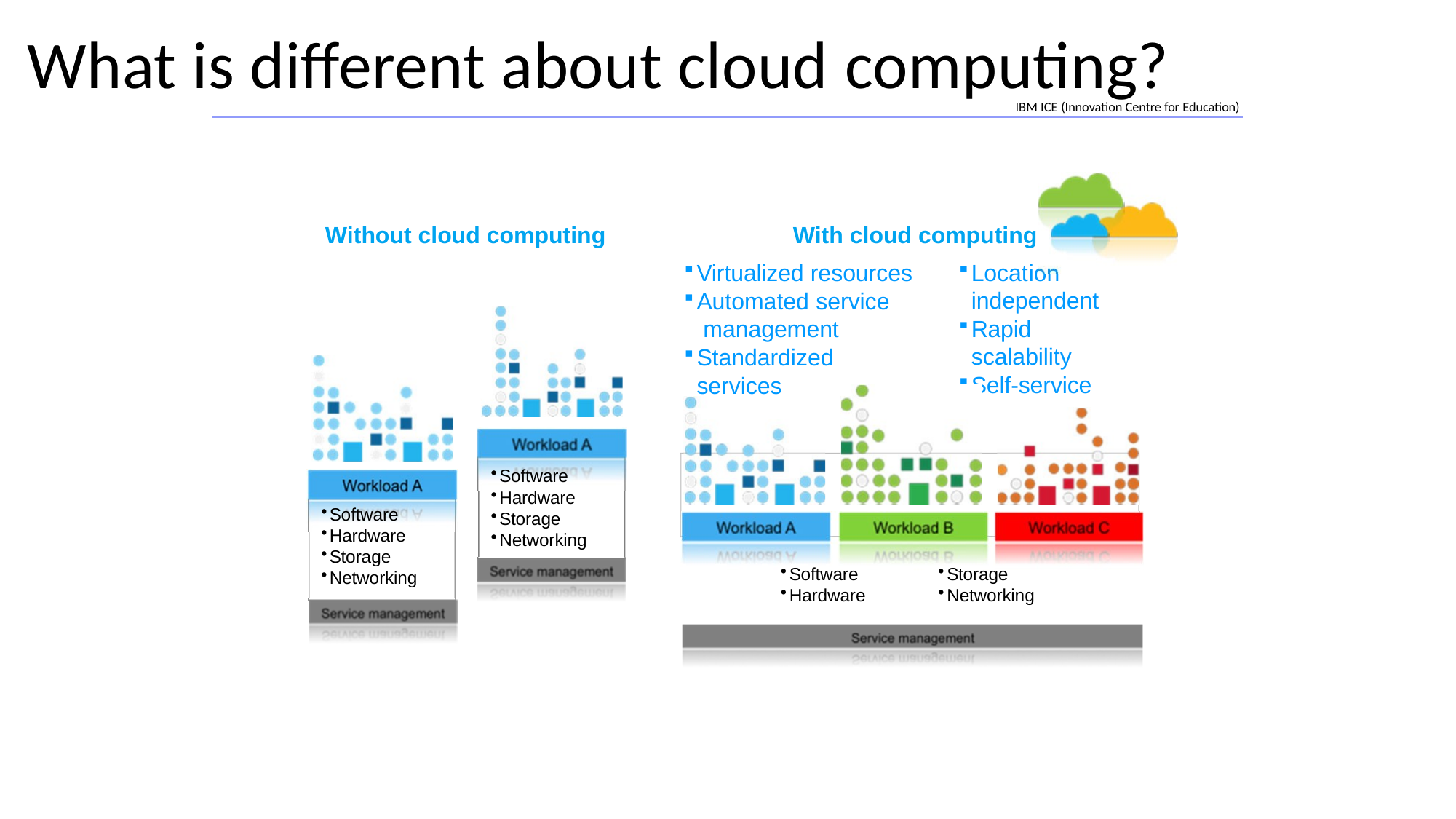

# What is different about cloud computing?
IBM ICE (Innovation Centre for Education)

Without cloud computing
With cloud computing
Virtualized resources
Automated service  management
Standardized services
Locat  independent
Rapid scalability
Self-service
ion

Software
Hardware
Storage
Networking

Software
Hardware
Storage
Networking

Software
Hardware
Storage
Networking